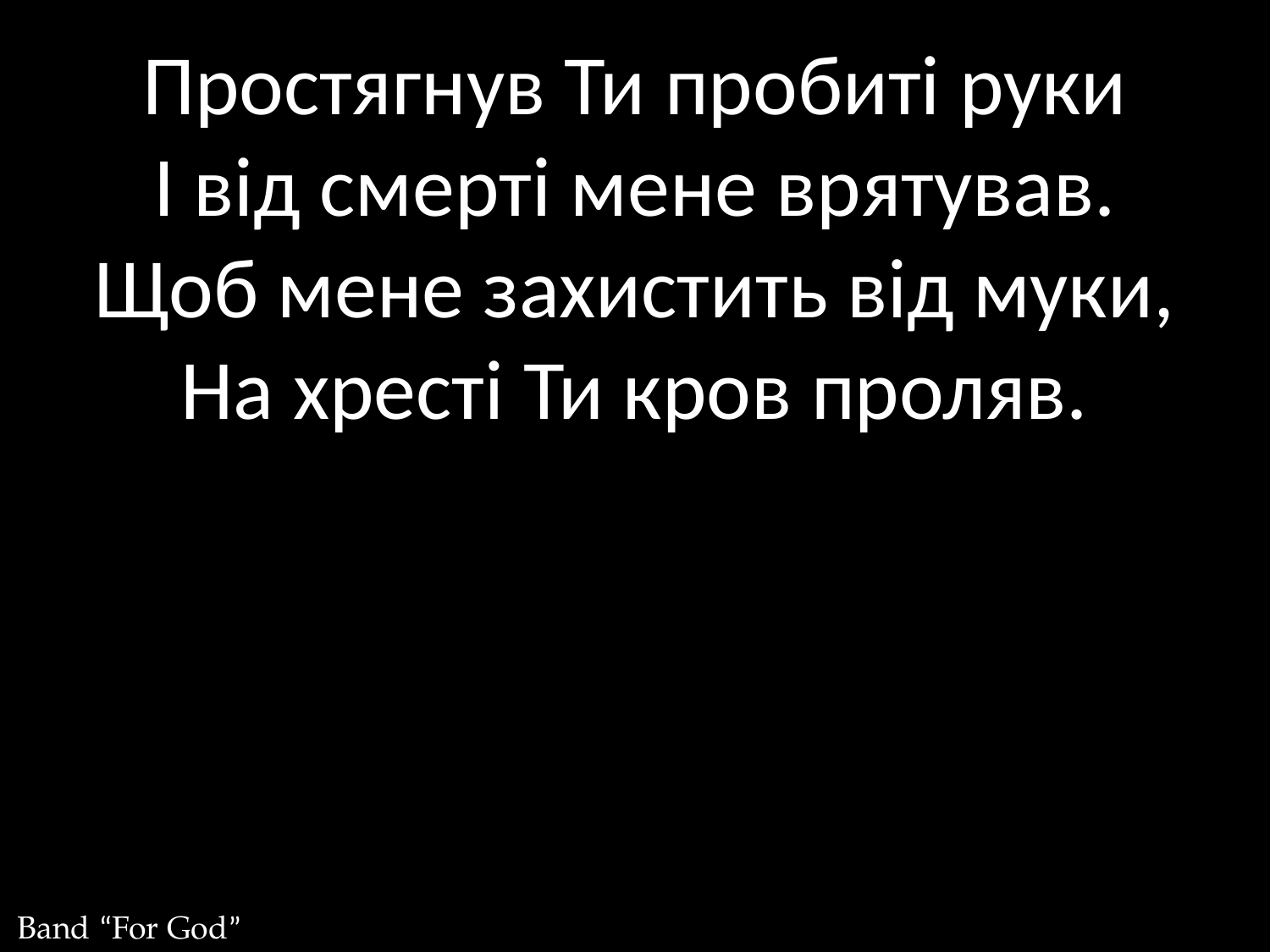

Простягнув Ти пробиті руки
І від смерті мене врятував.
Щоб мене захистить від муки,
На хресті Ти кров проляв.
Band “For God”